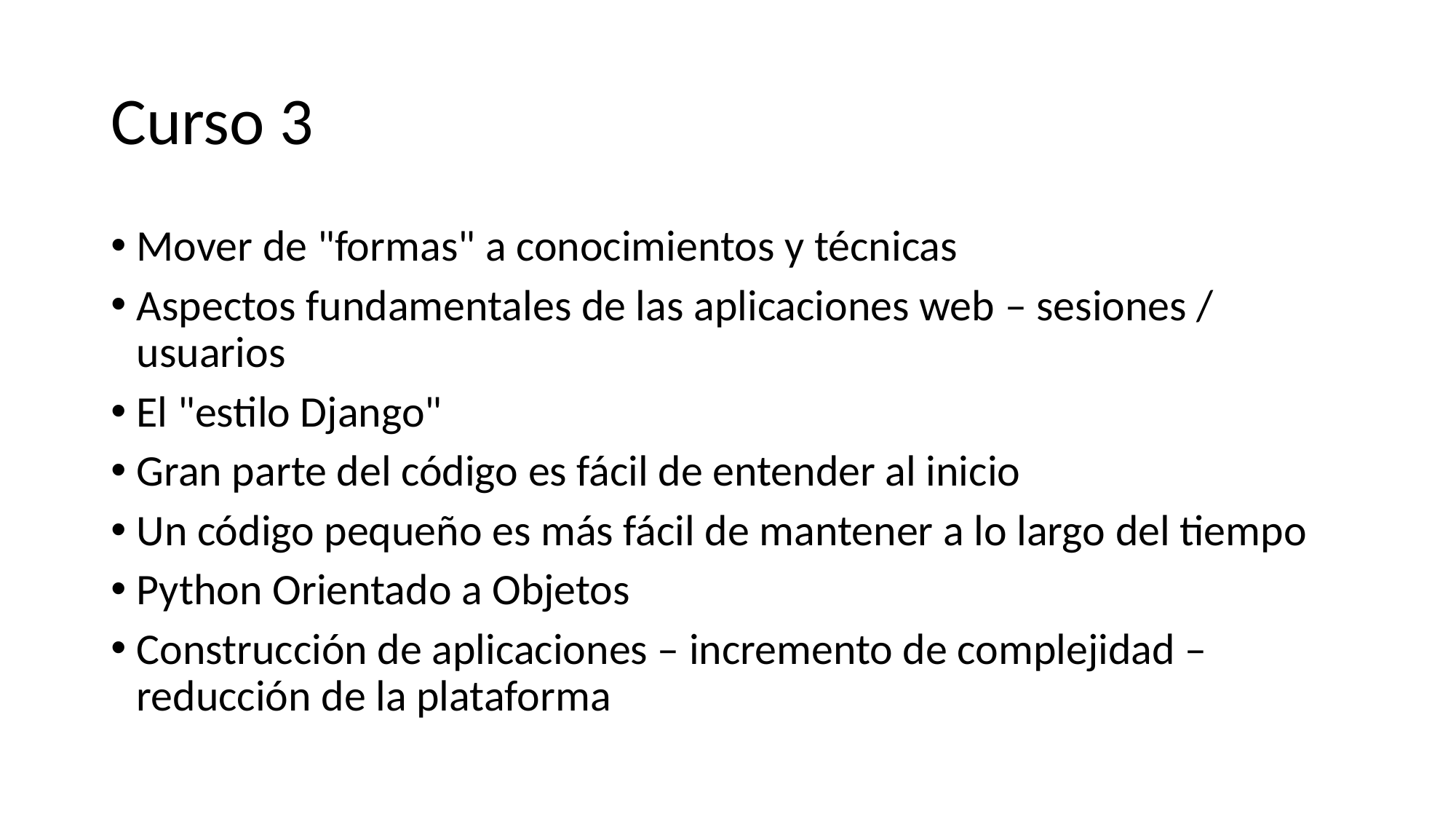

# Curso 3
Mover de "formas" a conocimientos y técnicas
Aspectos fundamentales de las aplicaciones web – sesiones / usuarios
El "estilo Django"
Gran parte del código es fácil de entender al inicio
Un código pequeño es más fácil de mantener a lo largo del tiempo
Python Orientado a Objetos
Construcción de aplicaciones – incremento de complejidad – reducción de la plataforma